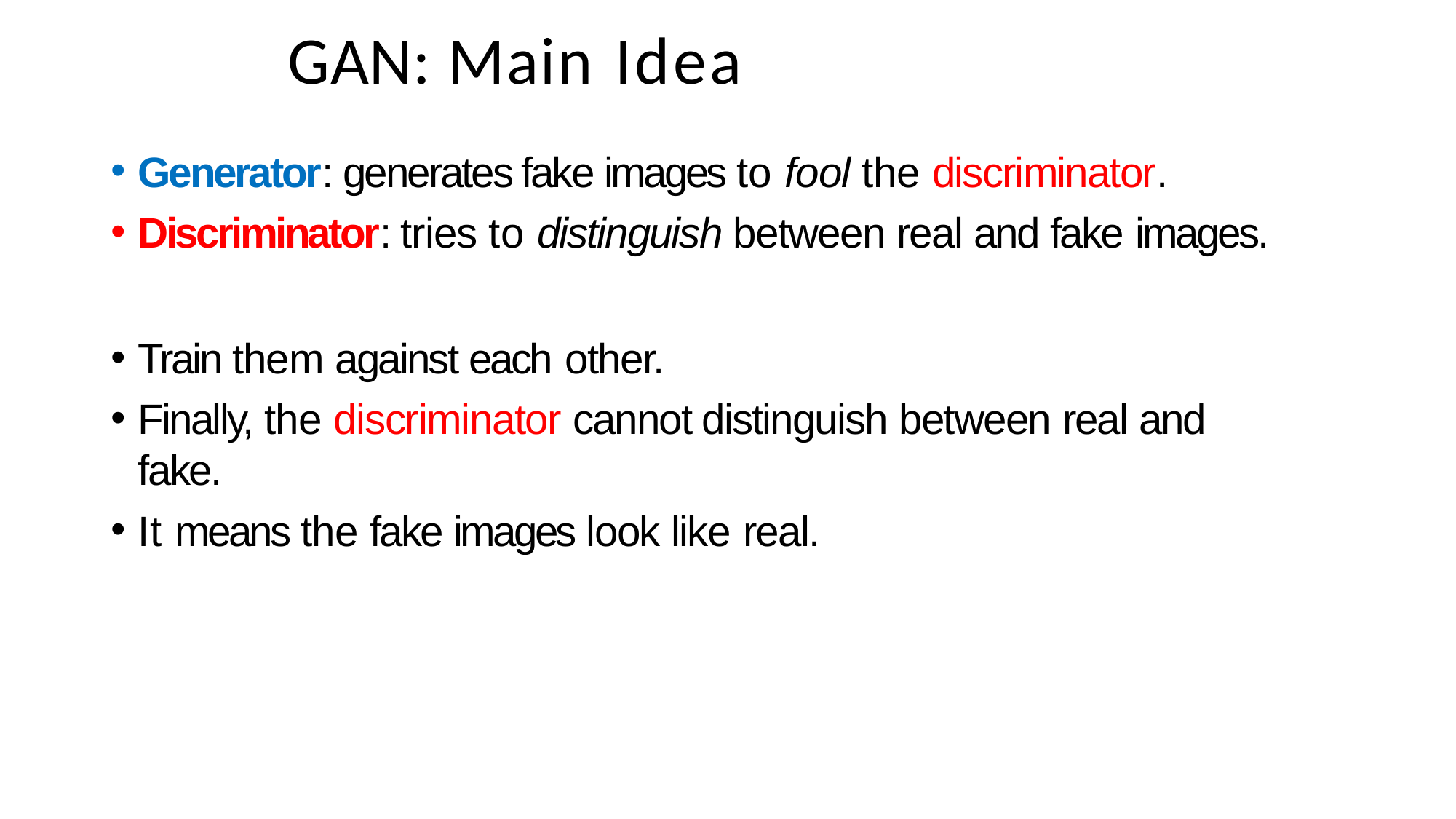

# GAN: Main Idea
Generator: generates fake images to fool the discriminator.
Discriminator: tries to distinguish between real and fake images.

Train them against each other.
Finally, the discriminator cannot distinguish between real and fake.
It means the fake images look like real.